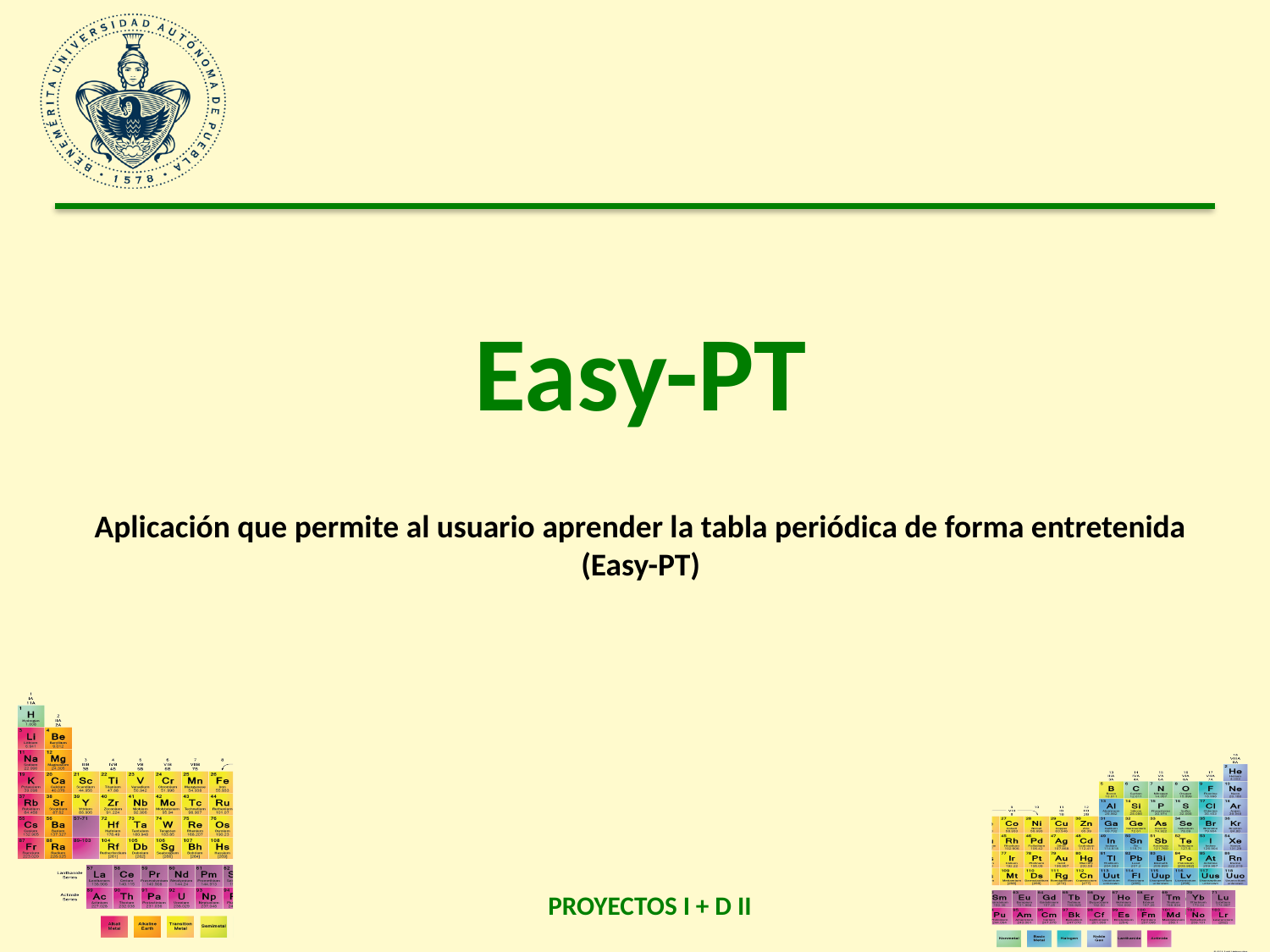

Easy-PT

Aplicación que permite al usuario aprender la tabla periódica de forma entretenida
(Easy-PT)